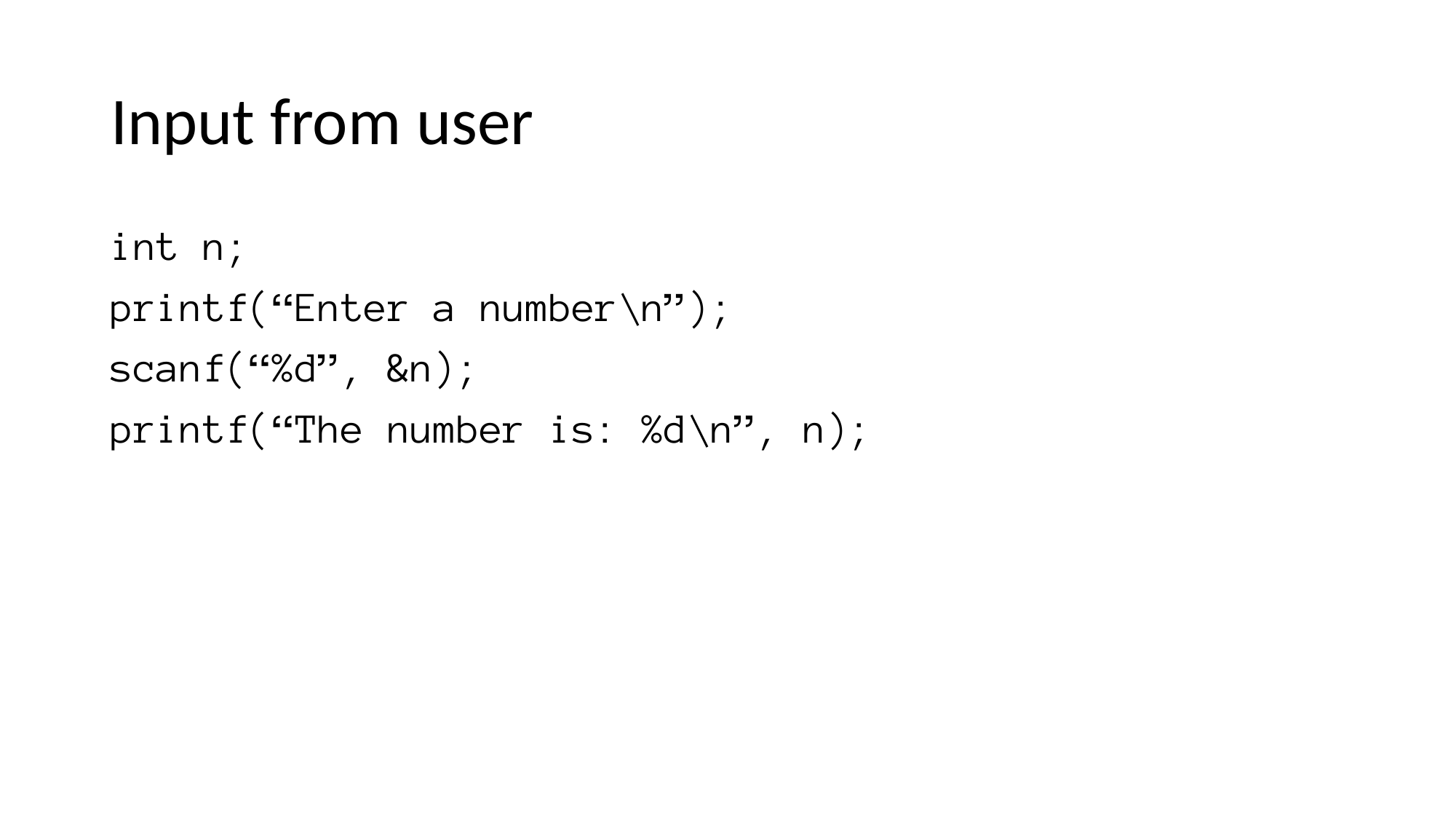

# Input from user
int n;
printf(“Enter a number\n”);
scanf(“%d”, &n);
printf(“The number is: %d\n”, n);